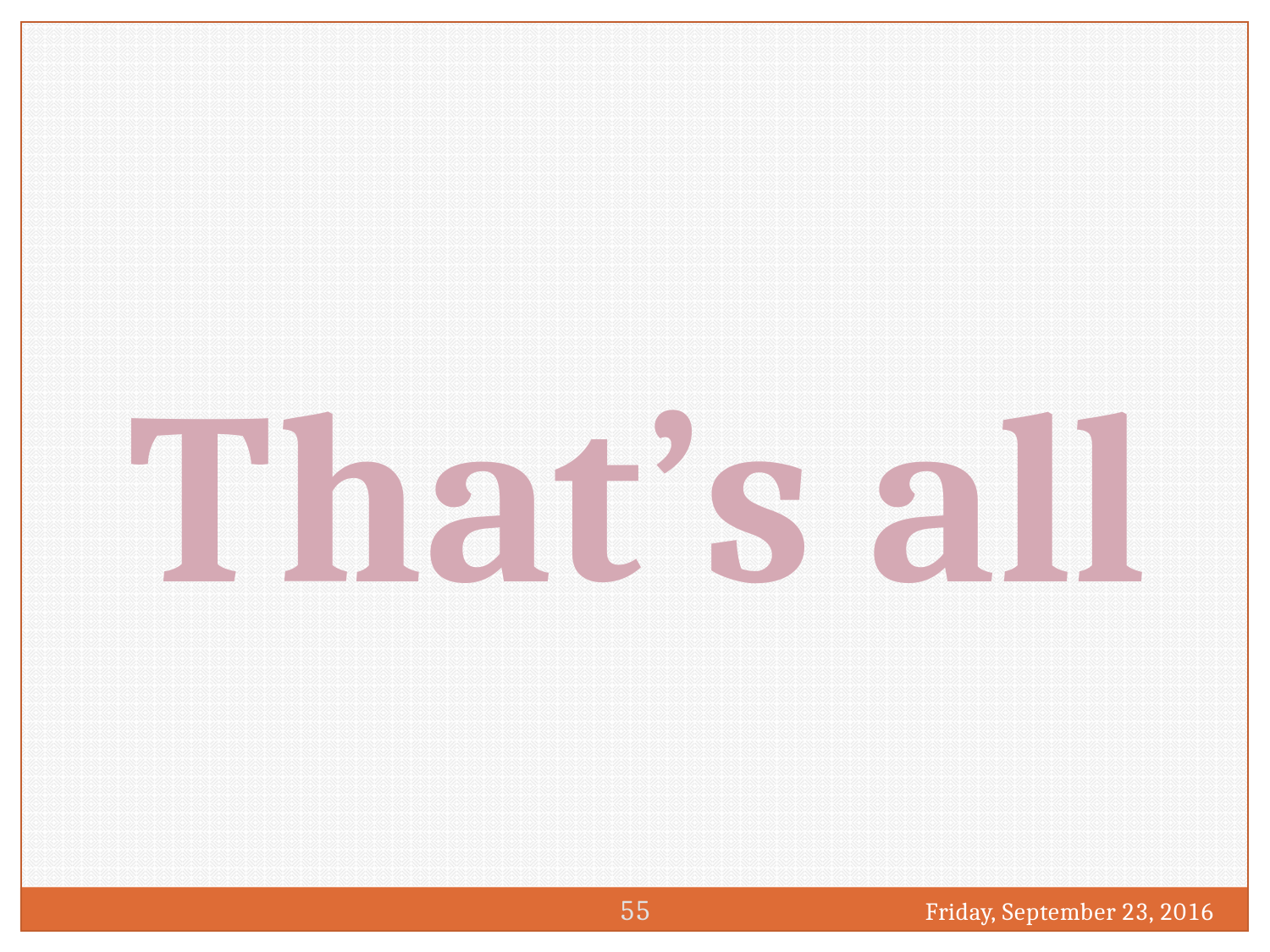

That’s all
55
Friday, September 23, 2016